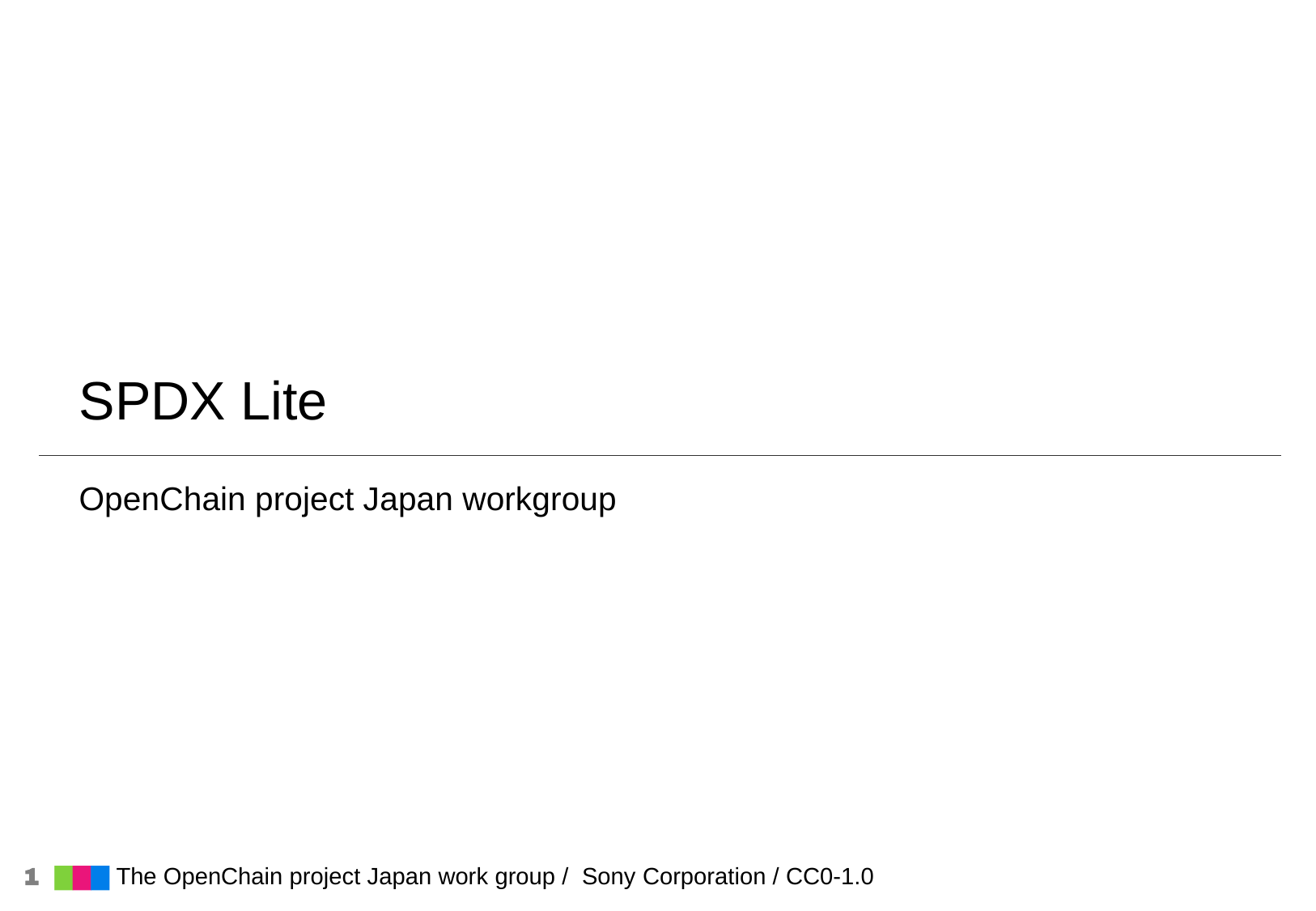

# SPDX Lite
OpenChain project Japan workgroup